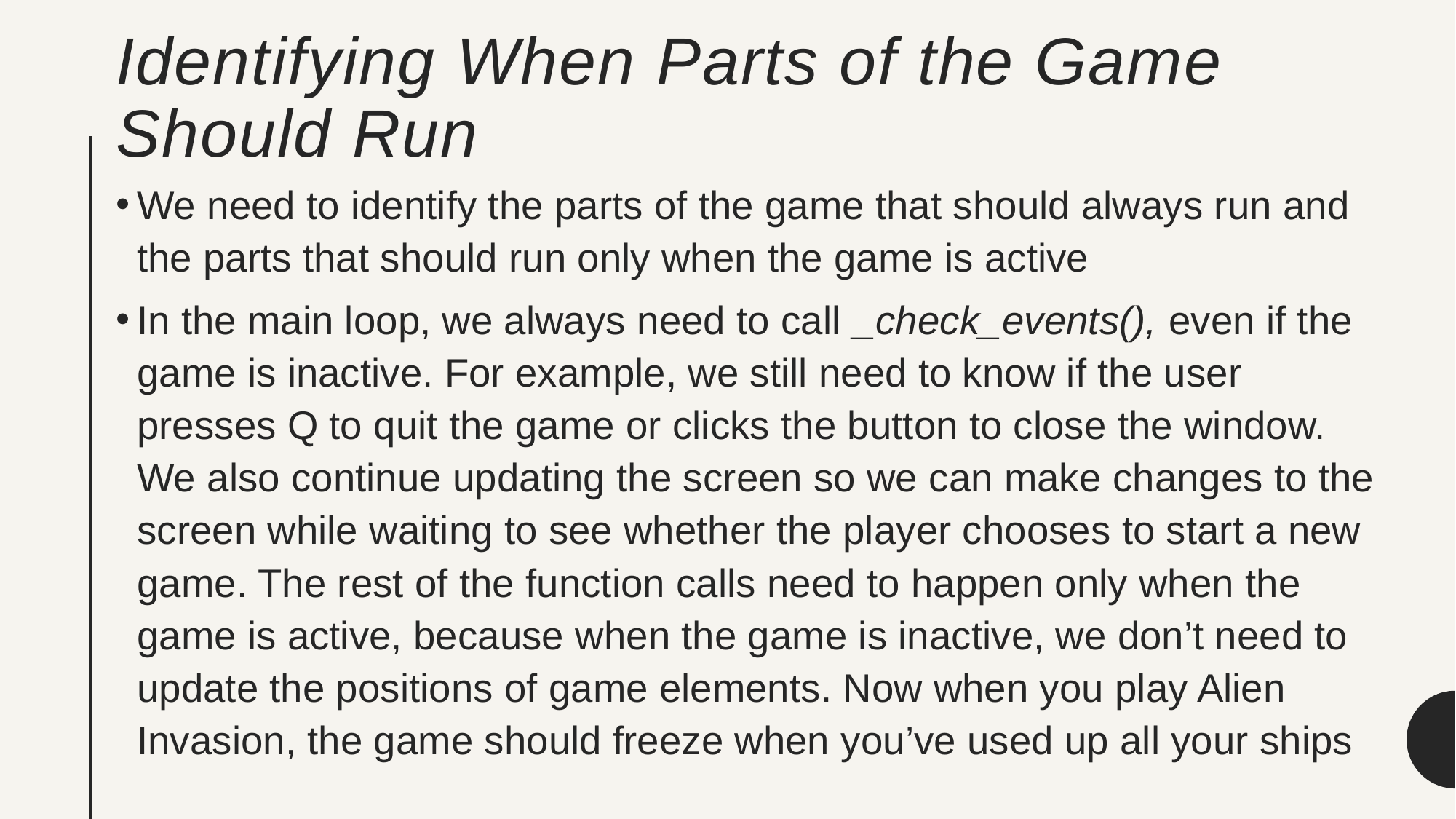

# Identifying When Parts of the Game Should Run
We need to identify the parts of the game that should always run and the parts that should run only when the game is active
In the main loop, we always need to call _check_events(), even if the game is inactive. For example, we still need to know if the user presses Q to quit the game or clicks the button to close the window. We also continue updating the screen so we can make changes to the screen while waiting to see whether the player chooses to start a new game. The rest of the function calls need to happen only when the game is active, because when the game is inactive, we don’t need to update the positions of game elements. Now when you play Alien Invasion, the game should freeze when you’ve used up all your ships